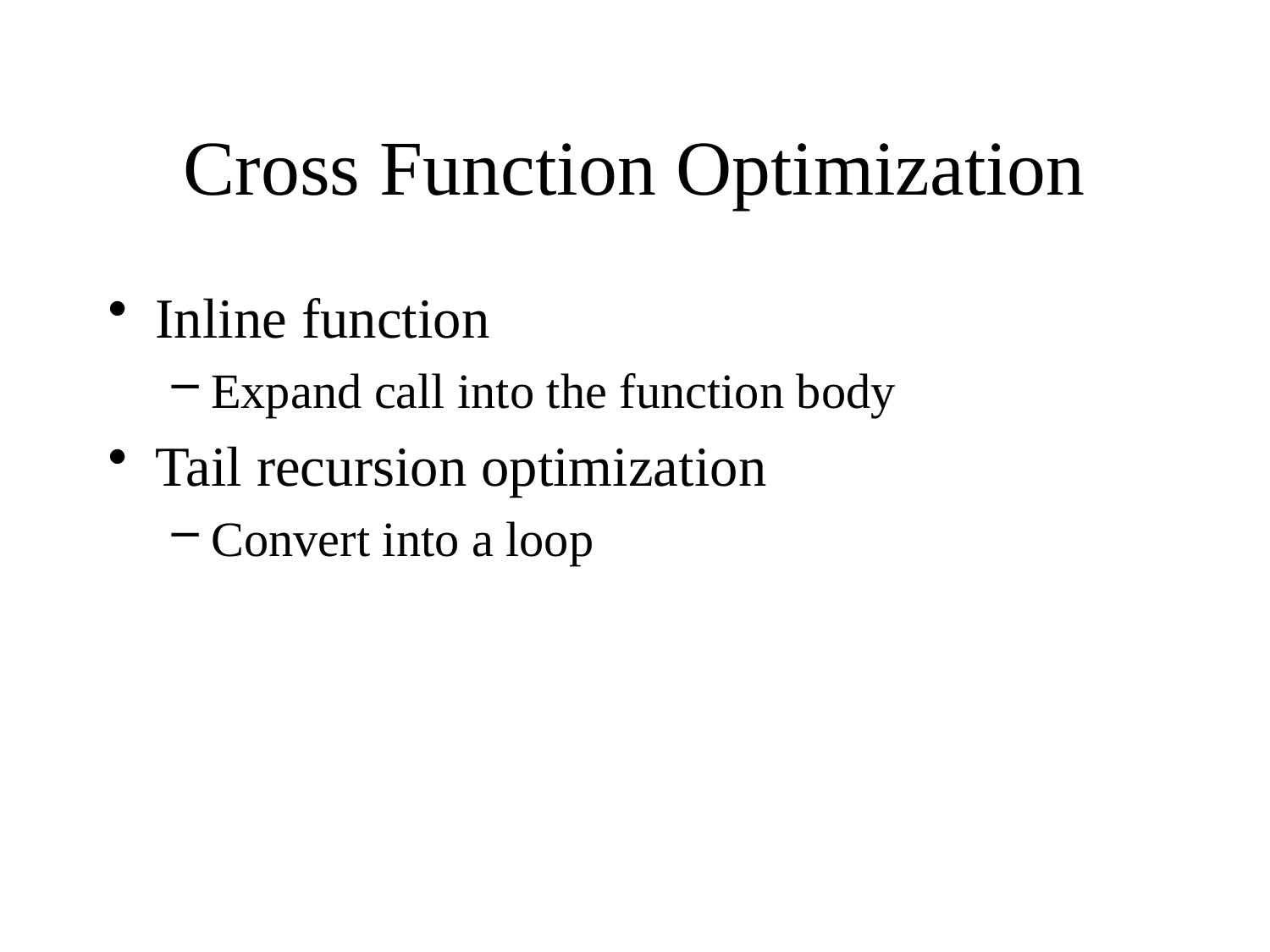

# Cross Function Optimization
Inline function
Expand call into the function body
Tail recursion optimization
Convert into a loop